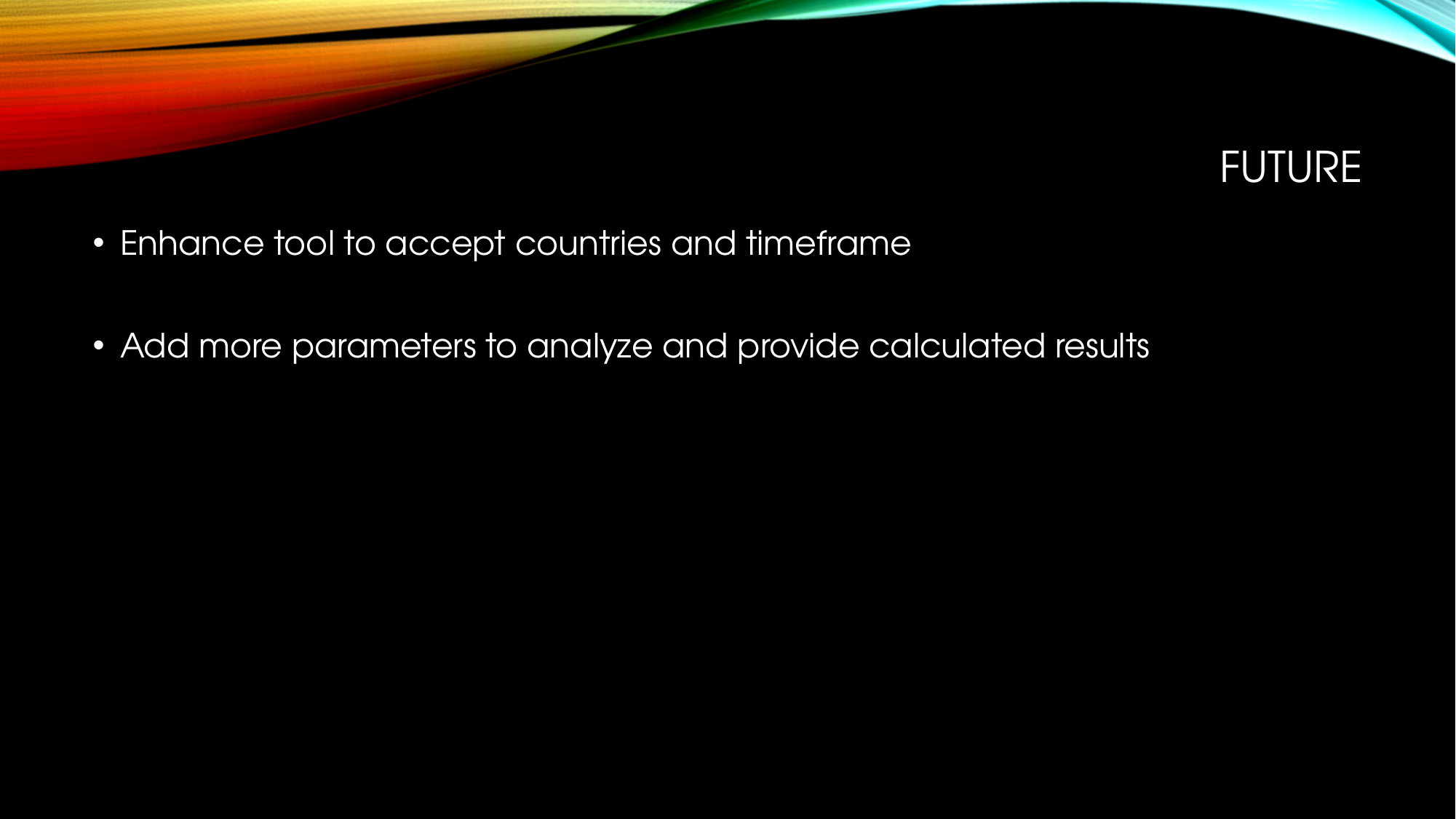

# Future
Enhance tool to accept countries and timeframe

Add more parameters to analyze and provide calculated results